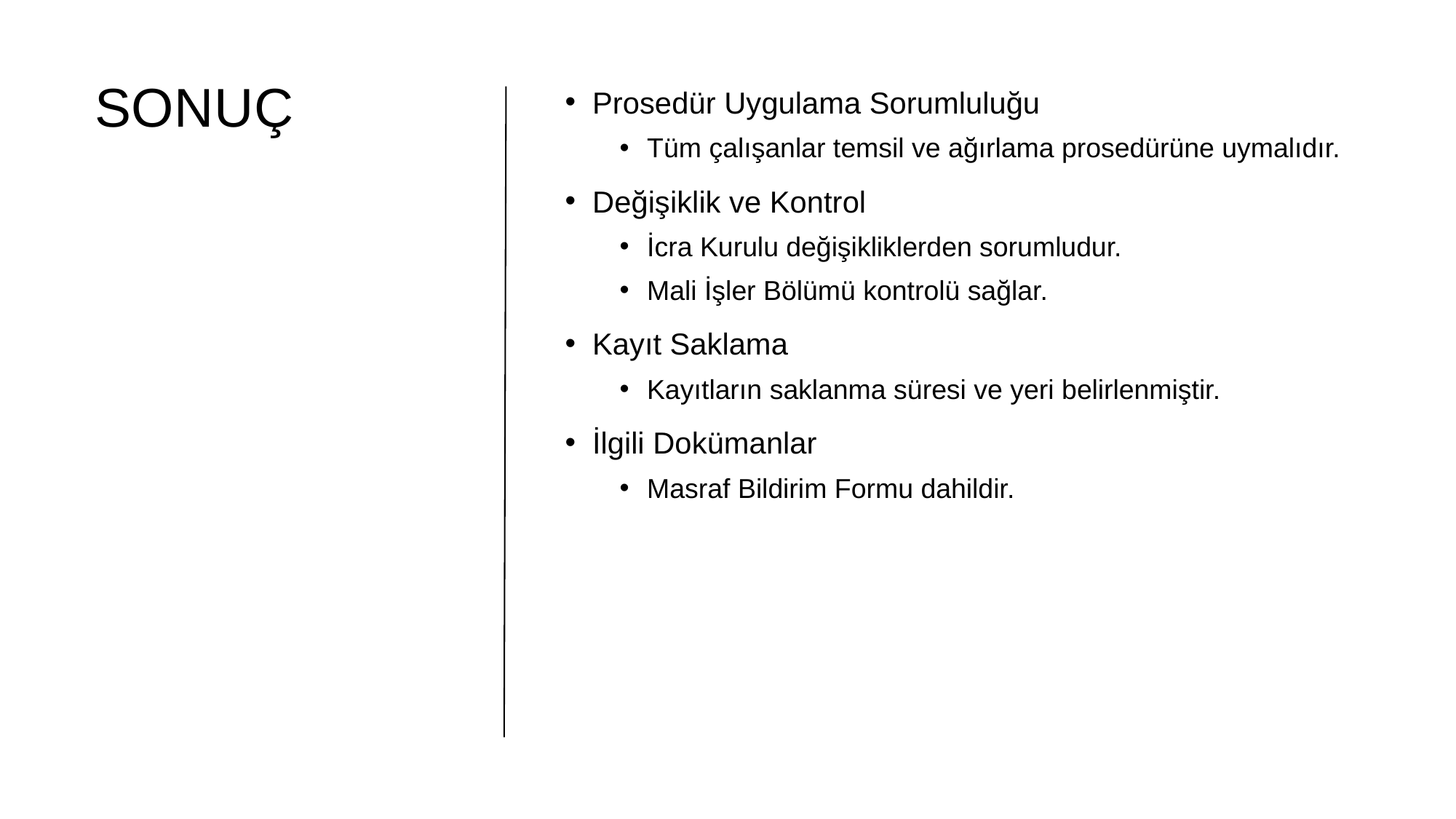

# Sonuç
Prosedür Uygulama Sorumluluğu
Tüm çalışanlar temsil ve ağırlama prosedürüne uymalıdır.
Değişiklik ve Kontrol
İcra Kurulu değişikliklerden sorumludur.
Mali İşler Bölümü kontrolü sağlar.
Kayıt Saklama
Kayıtların saklanma süresi ve yeri belirlenmiştir.
İlgili Dokümanlar
Masraf Bildirim Formu dahildir.